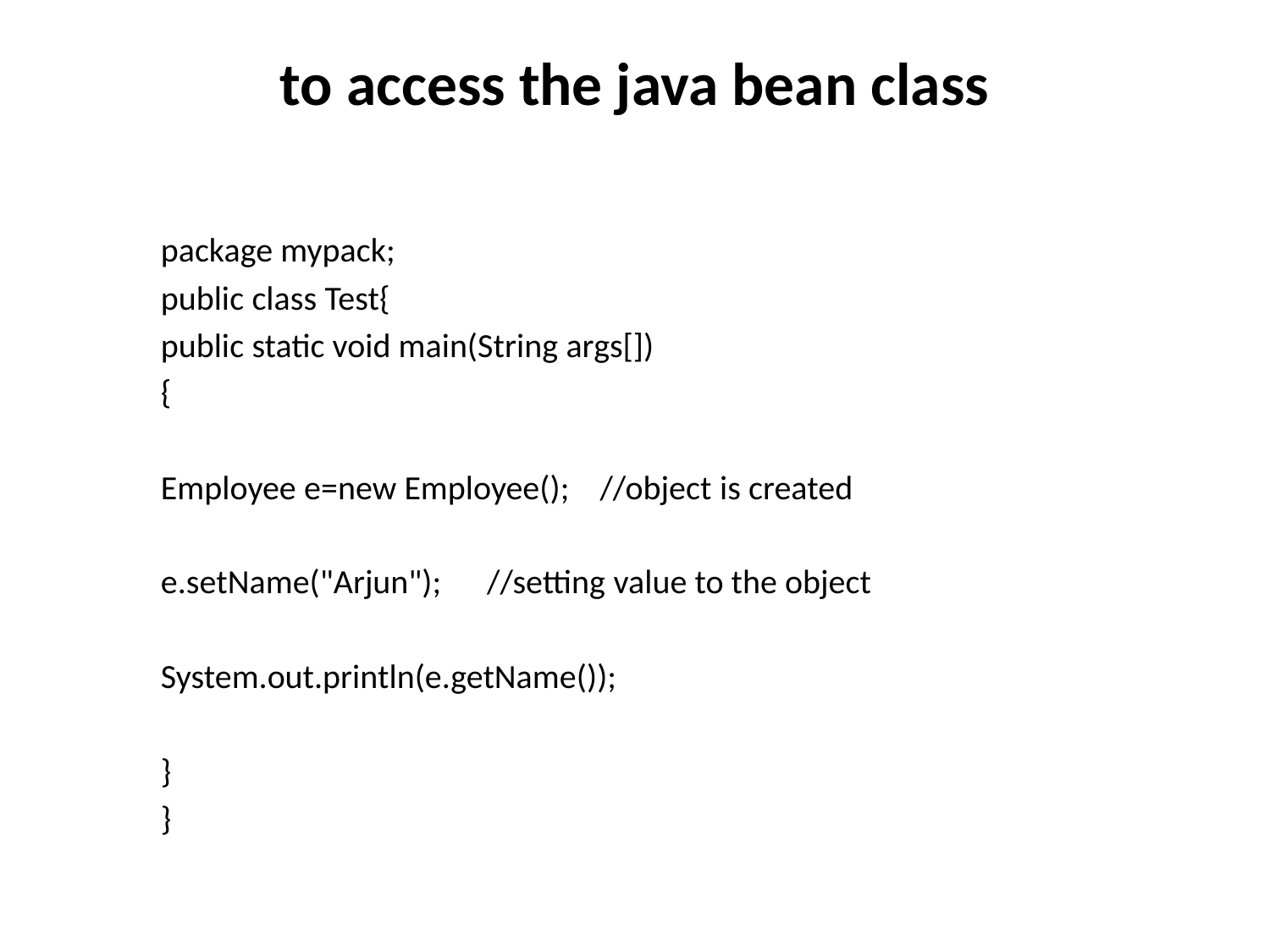

# to access the java bean class
package mypack;
public class Test{
public static void main(String args[])
{

Employee e=new Employee();    //object is created

e.setName("Arjun");      //setting value to the object

System.out.println(e.getName());

}
}